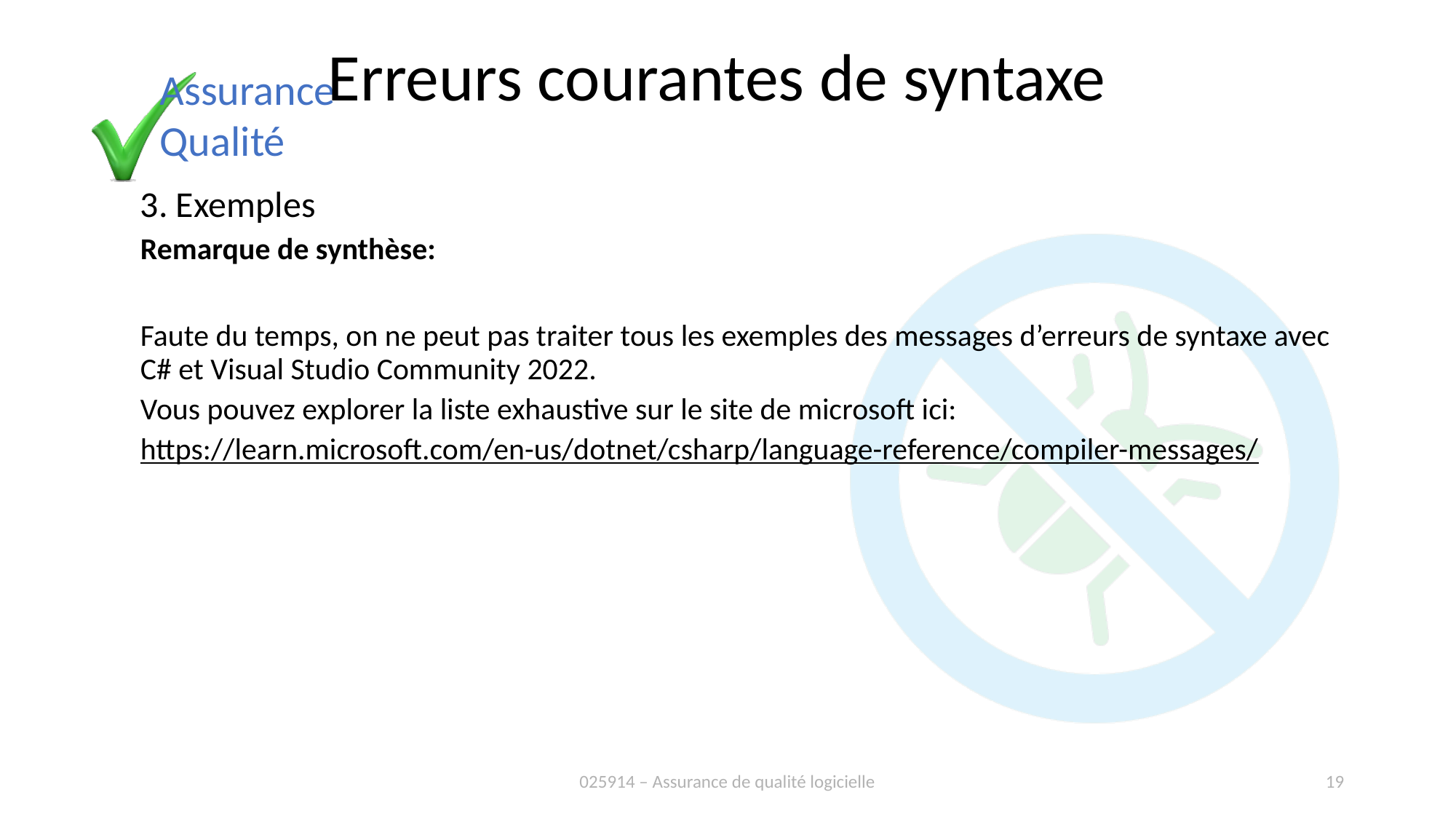

# Erreurs courantes de syntaxe
3. Exemples
Remarque de synthèse:

Faute du temps, on ne peut pas traiter tous les exemples des messages d’erreurs de syntaxe avec C# et Visual Studio Community 2022.
Vous pouvez explorer la liste exhaustive sur le site de microsoft ici:
https://learn.microsoft.com/en-us/dotnet/csharp/language-reference/compiler-messages/

025914 – Assurance de qualité logicielle
19